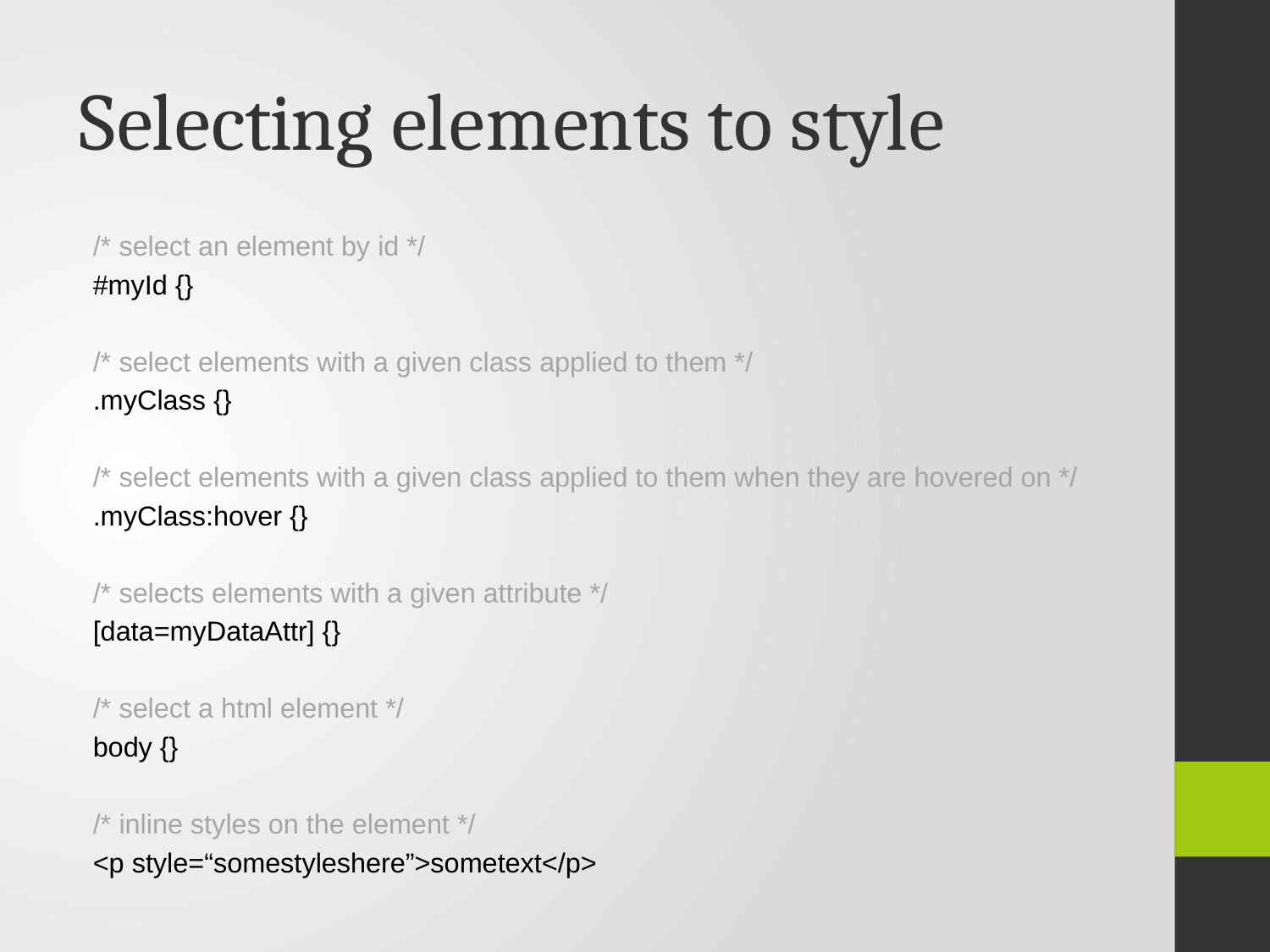

# Selecting elements to style
/* select an element by id */
#myId {}

/* select elements with a given class applied to them */
.myClass {}

/* select elements with a given class applied to them when they are hovered on */
.myClass:hover {}

/* selects elements with a given attribute */
[data=myDataAttr] {}

/* select a html element */
body {}

/* inline styles on the element */
<p style=“somestyleshere”>sometext</p>